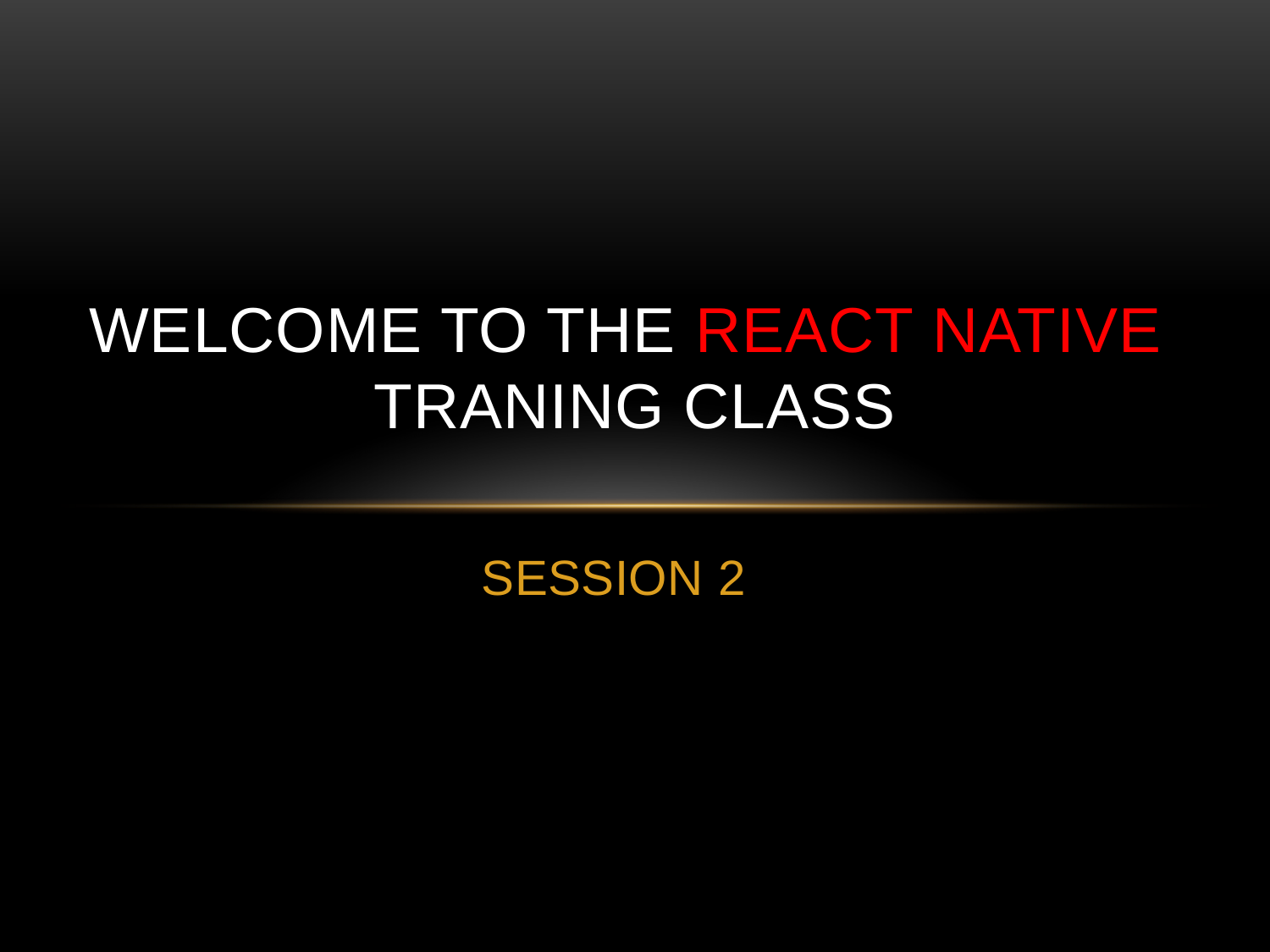

# WELCOME TO THE REACT NATIVE TRANING CLASS
SESSION 2